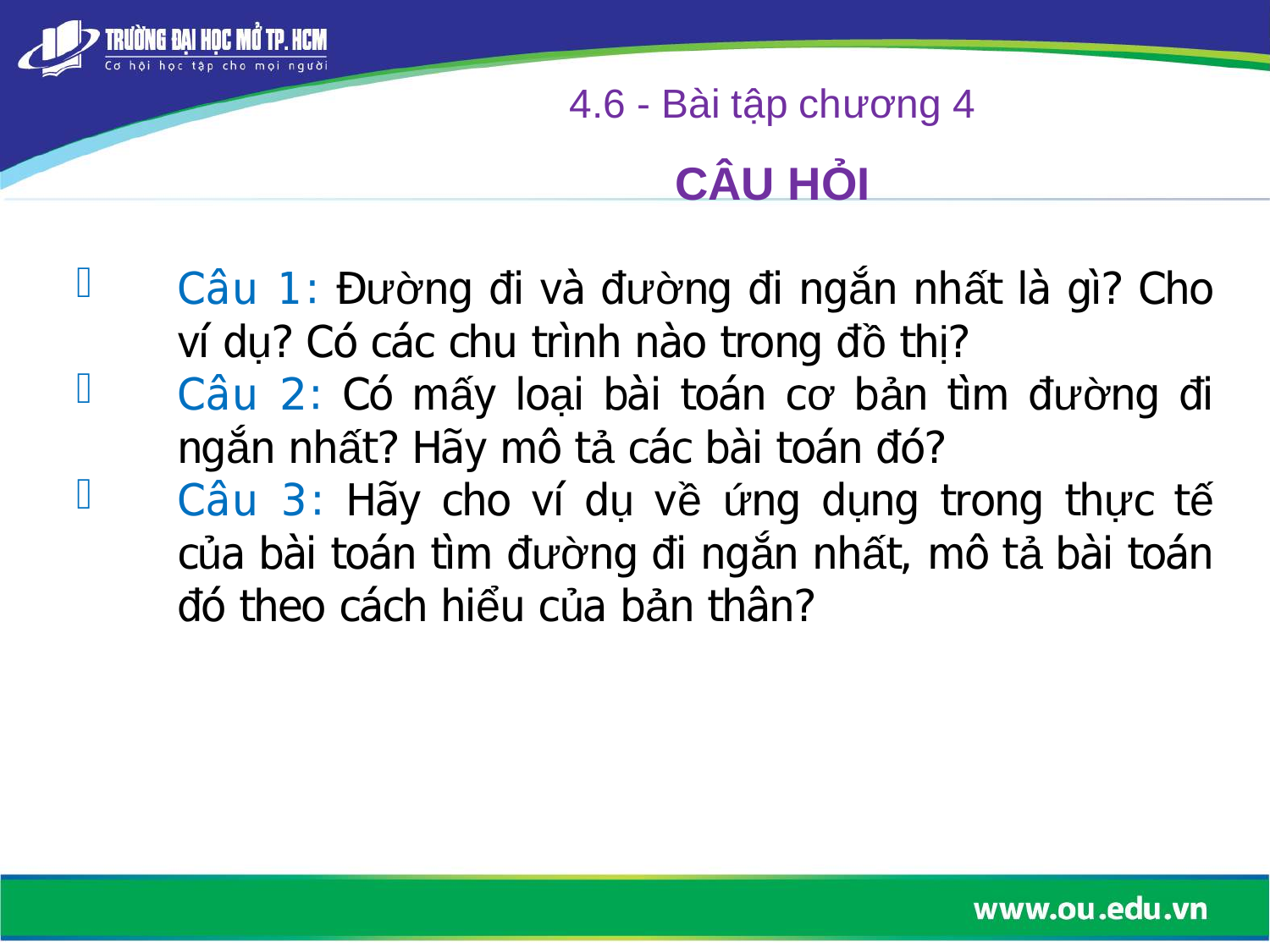

4.6 - Bài tập chương 4
CÂU HỎI

Câu 1: Đường đi và đường đi ngắn nhất là gì? Cho ví dụ? Có các chu trình nào trong đồ thị?
Câu 2: Có mấy loại bài toán cơ bản tìm đường đi ngắn nhất? Hãy mô tả các bài toán đó?
Câu 3: Hãy cho ví dụ về ứng dụng trong thực tế của bài toán tìm đường đi ngắn nhất, mô tả bài toán đó theo cách hiểu của bản thân?